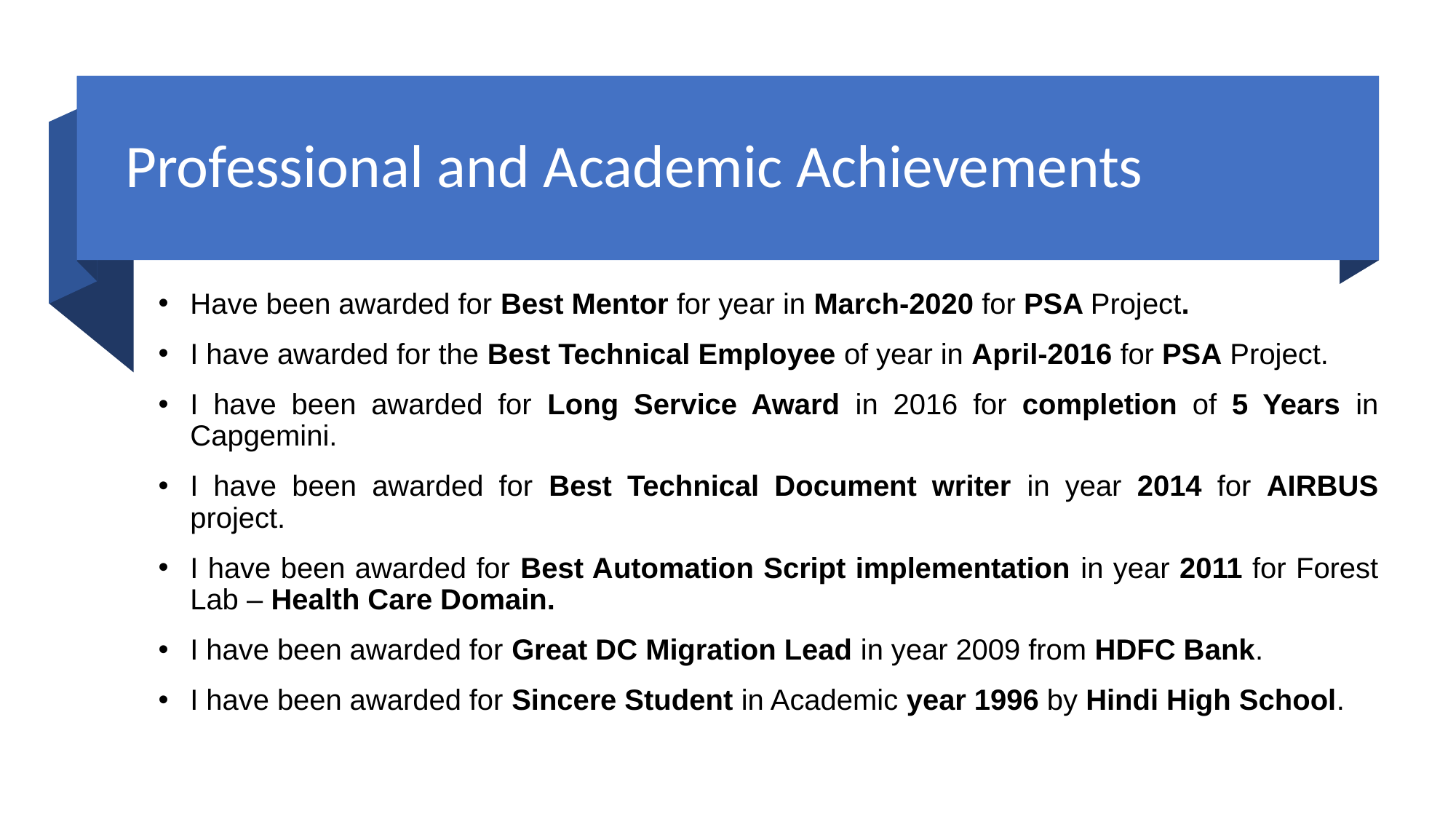

# Professional and Academic Achievements

Have been awarded for Best Mentor for year in March-2020 for PSA Project.

I have awarded for the Best Technical Employee of year in April-2016 for PSA Project.

I have been awarded for Long Service Award in 2016 for completion of 5 Years in Capgemini.

I have been awarded for Best Technical Document writer in year 2014 for AIRBUS project.

I have been awarded for Best Automation Script implementation in year 2011 for Forest Lab – Health Care Domain.

I have been awarded for Great DC Migration Lead in year 2009 from HDFC Bank.

I have been awarded for Sincere Student in Academic year 1996 by Hindi High School.